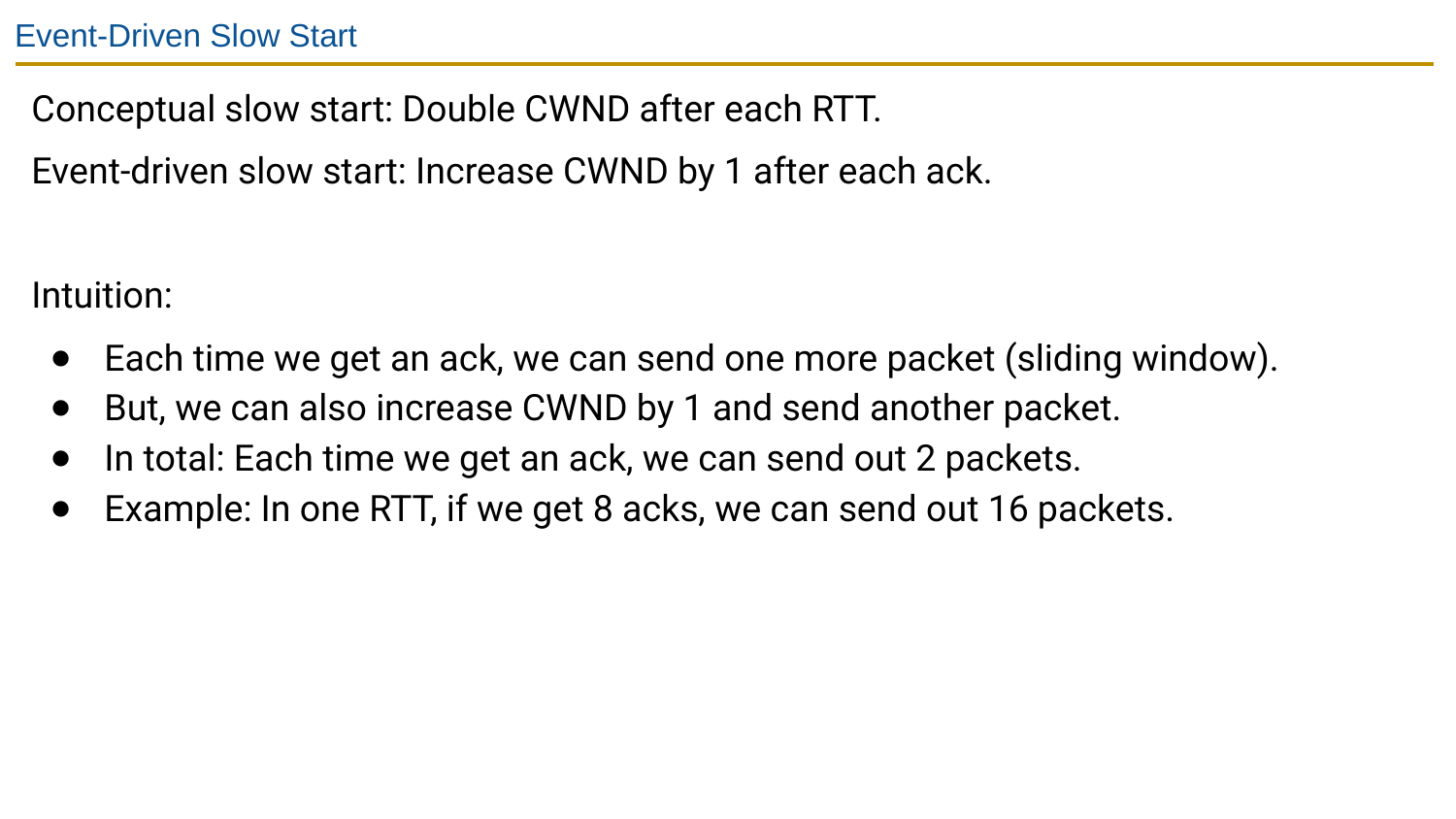

# Event-Driven Slow Start
Conceptual slow start: Double CWND after each RTT.
Event-driven slow start: Increase CWND by 1 after each ack.

Intuition:
Each time we get an ack, we can send one more packet (sliding window).
But, we can also increase CWND by 1 and send another packet.
In total: Each time we get an ack, we can send out 2 packets.
Example: In one RTT, if we get 8 acks, we can send out 16 packets.